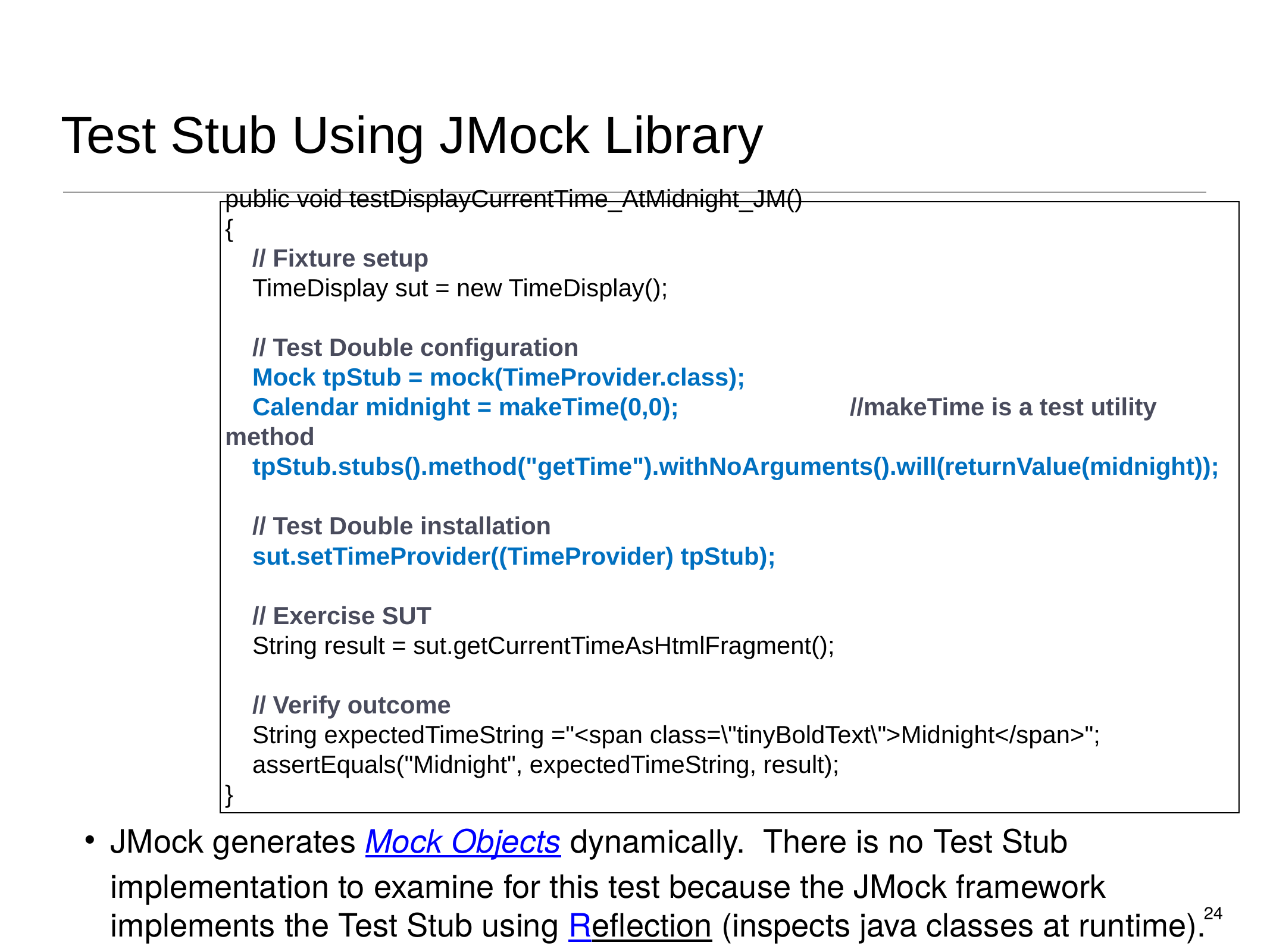

# Test Stub Using JMock Library
public void testDisplayCurrentTime_AtMidnight_JM()
{
    // Fixture setup
    TimeDisplay sut = new TimeDisplay();

    // Test Double configuration
    Mock tpStub = mock(TimeProvider.class);
    Calendar midnight = makeTime(0,0);  		//makeTime is a test utility method
    tpStub.stubs().method("getTime").withNoArguments().will(returnValue(midnight));

    // Test Double installation
    sut.setTimeProvider((TimeProvider) tpStub);

    // Exercise SUT
    String result = sut.getCurrentTimeAsHtmlFragment();

    // Verify outcome
    String expectedTimeString ="<span class=\"tinyBoldText\">Midnight</span>";
    assertEquals("Midnight", expectedTimeString, result);
}
JMock generates Mock Objects dynamically.  There is no Test Stub implementation to examine for this test because the JMock framework implements the Test Stub using Reflection (inspects java classes at runtime).
24